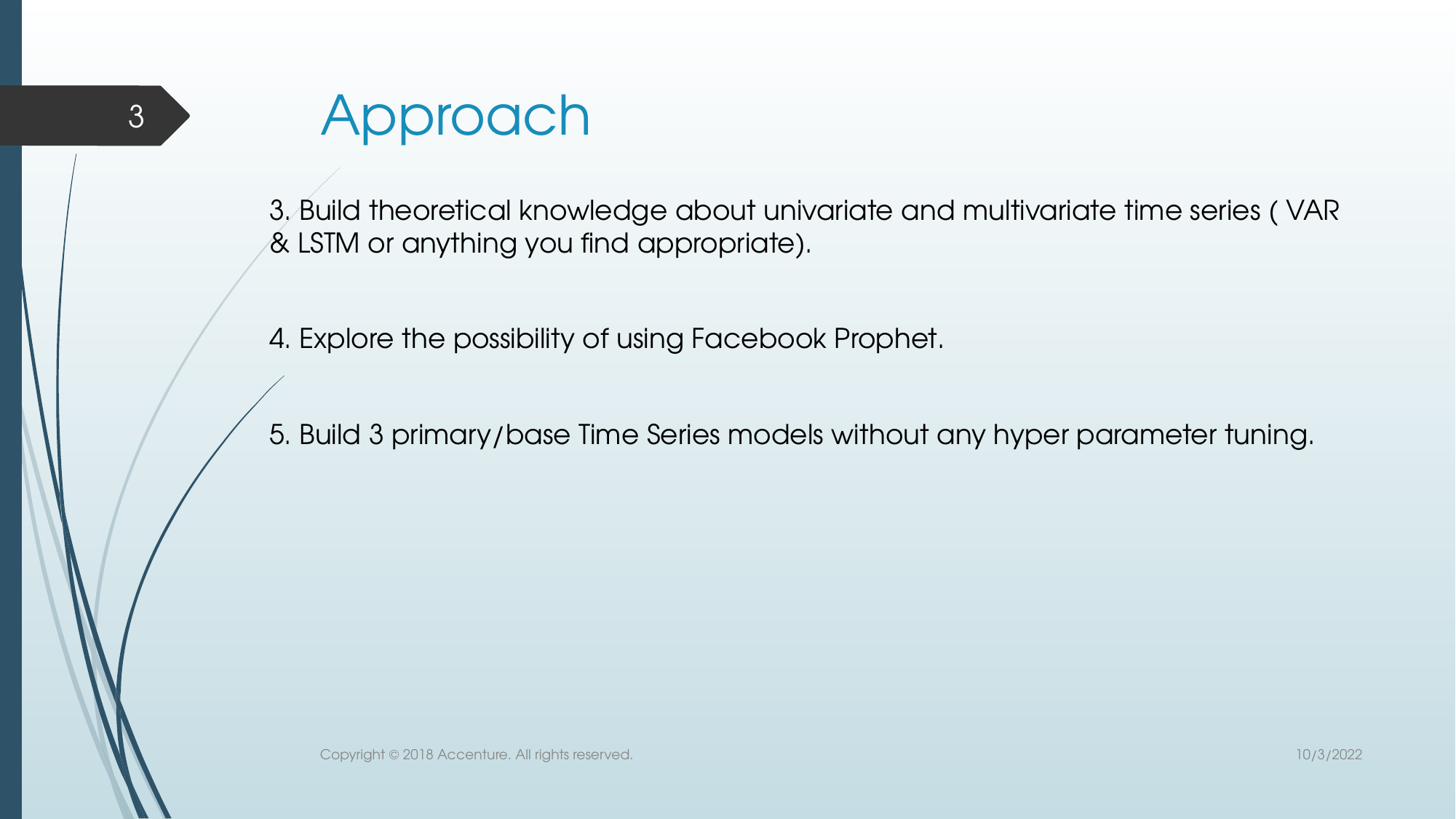

# Approach
3
3. Build theoretical knowledge about univariate and multivariate time series ( VAR & LSTM or anything you find appropriate).

4. Explore the possibility of using Facebook Prophet.

5. Build 3 primary/base Time Series models without any hyper parameter tuning.

10/3/2022
Copyright © 2018 Accenture. All rights reserved.